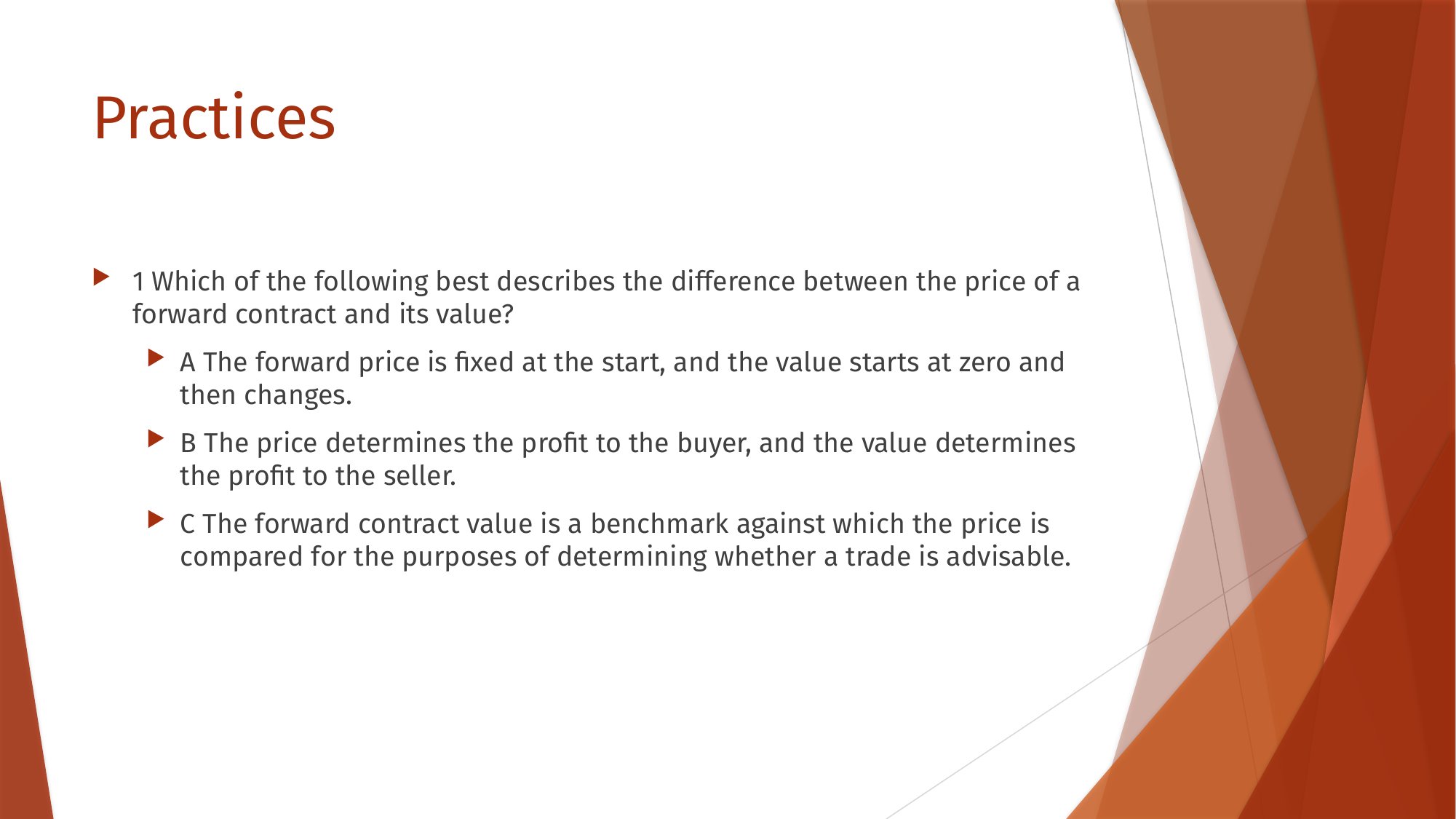

# Practices
1 Which of the following best describes the difference between the price of a forward contract and its value?
A The forward price is fixed at the start, and the value starts at zero and then changes.
B The price determines the profit to the buyer, and the value determines the profit to the seller.
C The forward contract value is a benchmark against which the price is compared for the purposes of determining whether a trade is advisable.